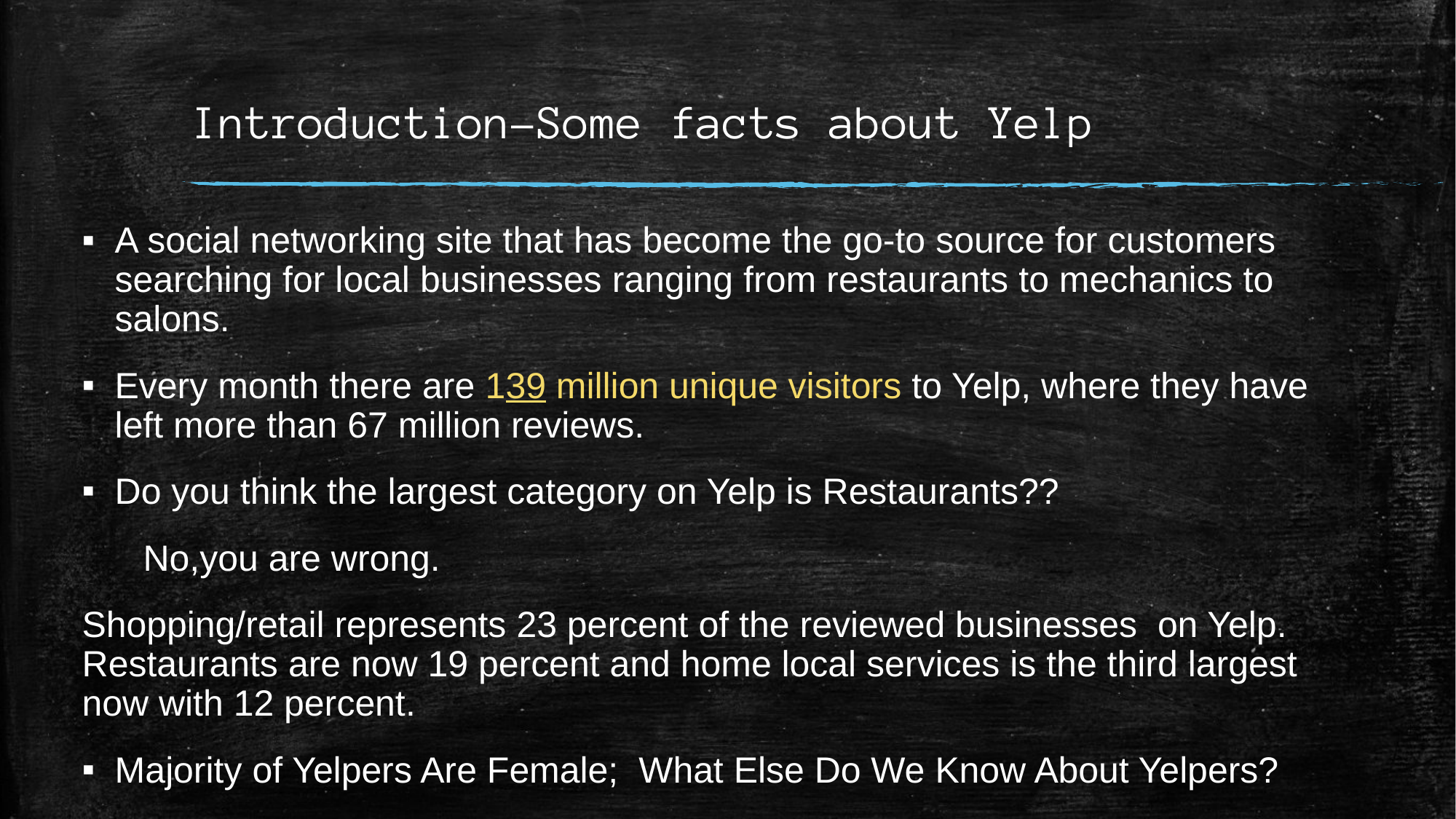

# Introduction-Some facts about Yelp
A social networking site that has become the go-to source for customers searching for local businesses ranging from restaurants to mechanics to salons.
Every month there are 139 million unique visitors to Yelp, where they have left more than 67 million reviews.
Do you think the largest category on Yelp is Restaurants??
      No,you are wrong.
Shopping/retail represents 23 percent of the reviewed businesses  on Yelp. Restaurants are now 19 percent and home local services is the third largest  now with 12 percent.
Majority of Yelpers Are Female;  What Else Do We Know About Yelpers?